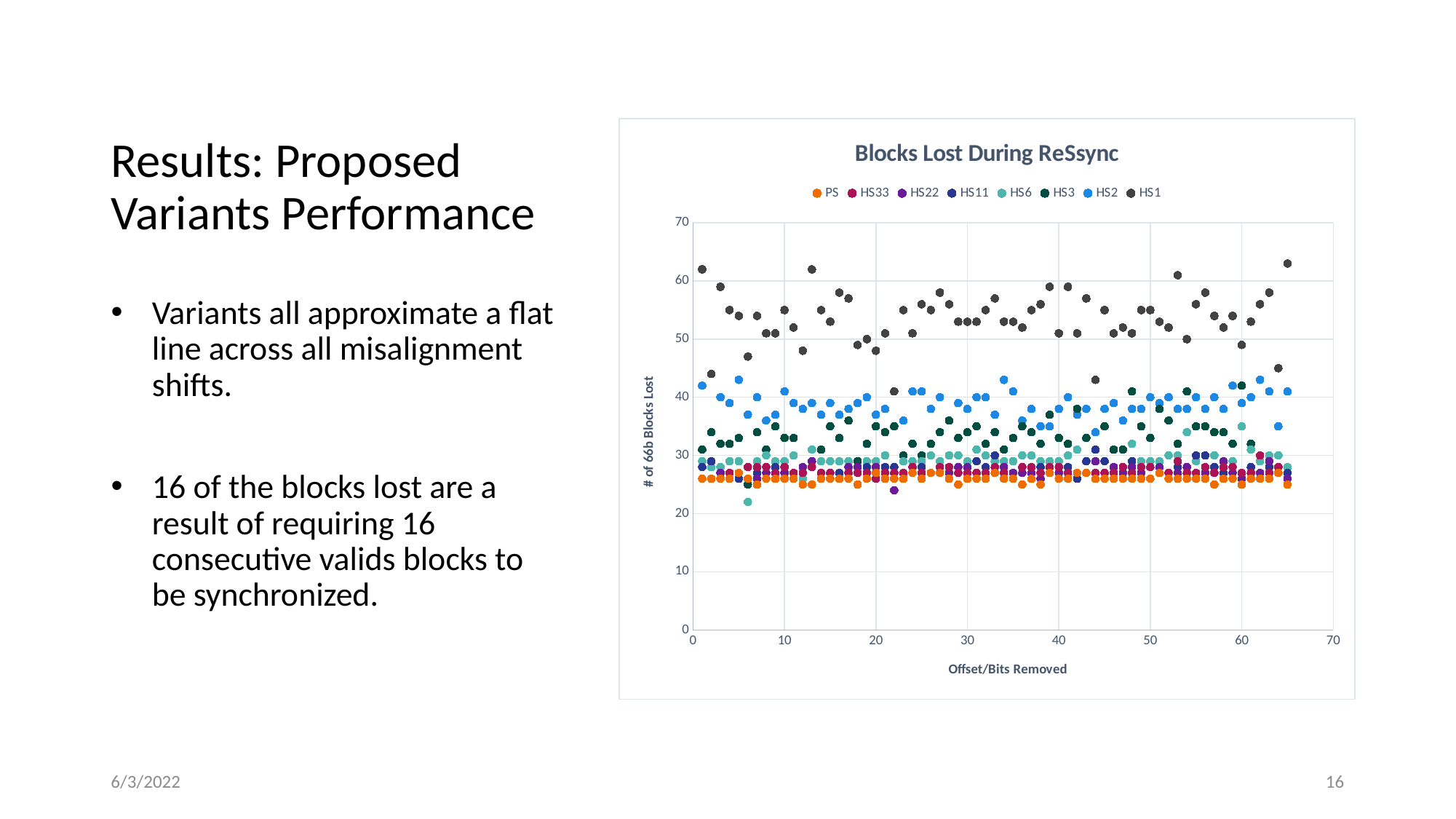

# Results: Proposed Variants Performance

### Chart: Blocks Lost During ReSsync

| Category | PS | HS33 | HS22 | HS11 | HS6 | HS3 | HS2 | HS1 |
|---|---|---|---|---|---|---|---|---|
Variants all approximate a flat line across all misalignment shifts.

16 of the blocks lost are a result of requiring 16 consecutive valids blocks to be synchronized.
6/3/2022
16